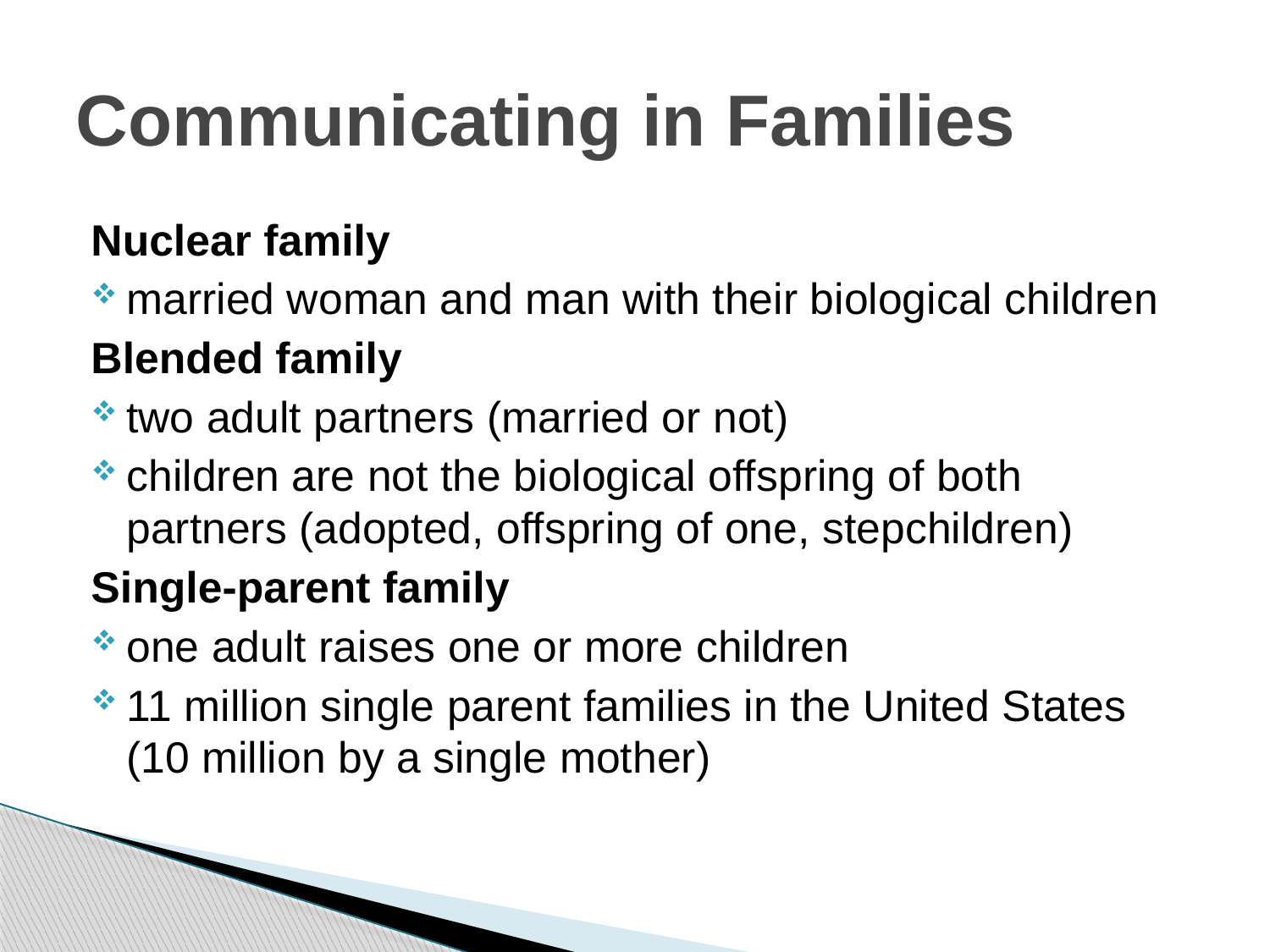

# Communicating in Families
Nuclear family
married woman and man with their biological children
Blended family
two adult partners (married or not)
children are not the biological offspring of both partners (adopted, offspring of one, stepchildren)
Single-parent family
one adult raises one or more children
11 million single parent families in the United States (10 million by a single mother)